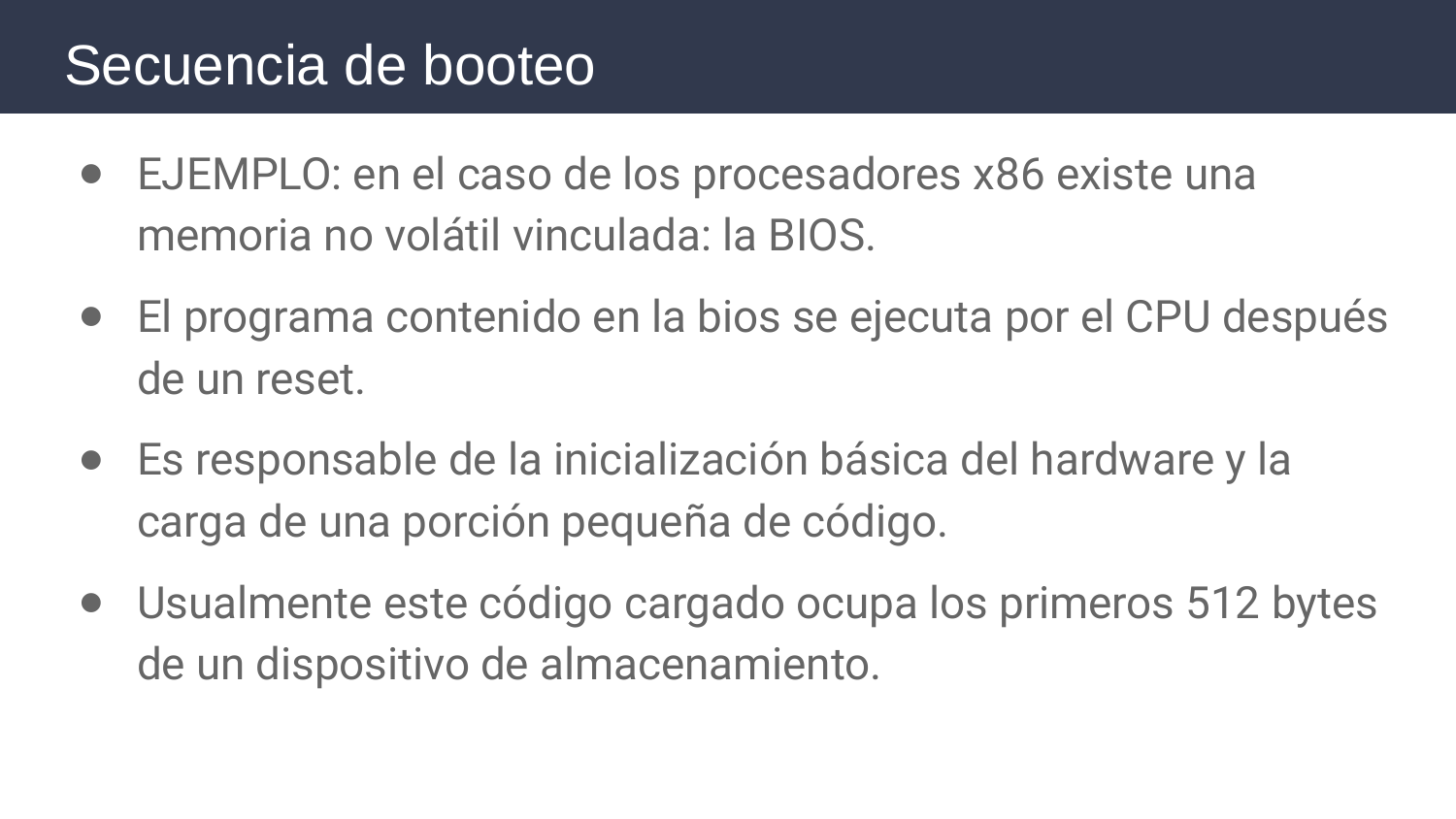

# Secuencia de booteo

EJEMPLO: en el caso de los procesadores x86 existe una memoria no volátil vinculada: la BIOS.
El programa contenido en la bios se ejecuta por el CPU después de un reset.
Es responsable de la inicialización básica del hardware y la carga de una porción pequeña de código.
Usualmente este código cargado ocupa los primeros 512 bytes de un dispositivo de almacenamiento.